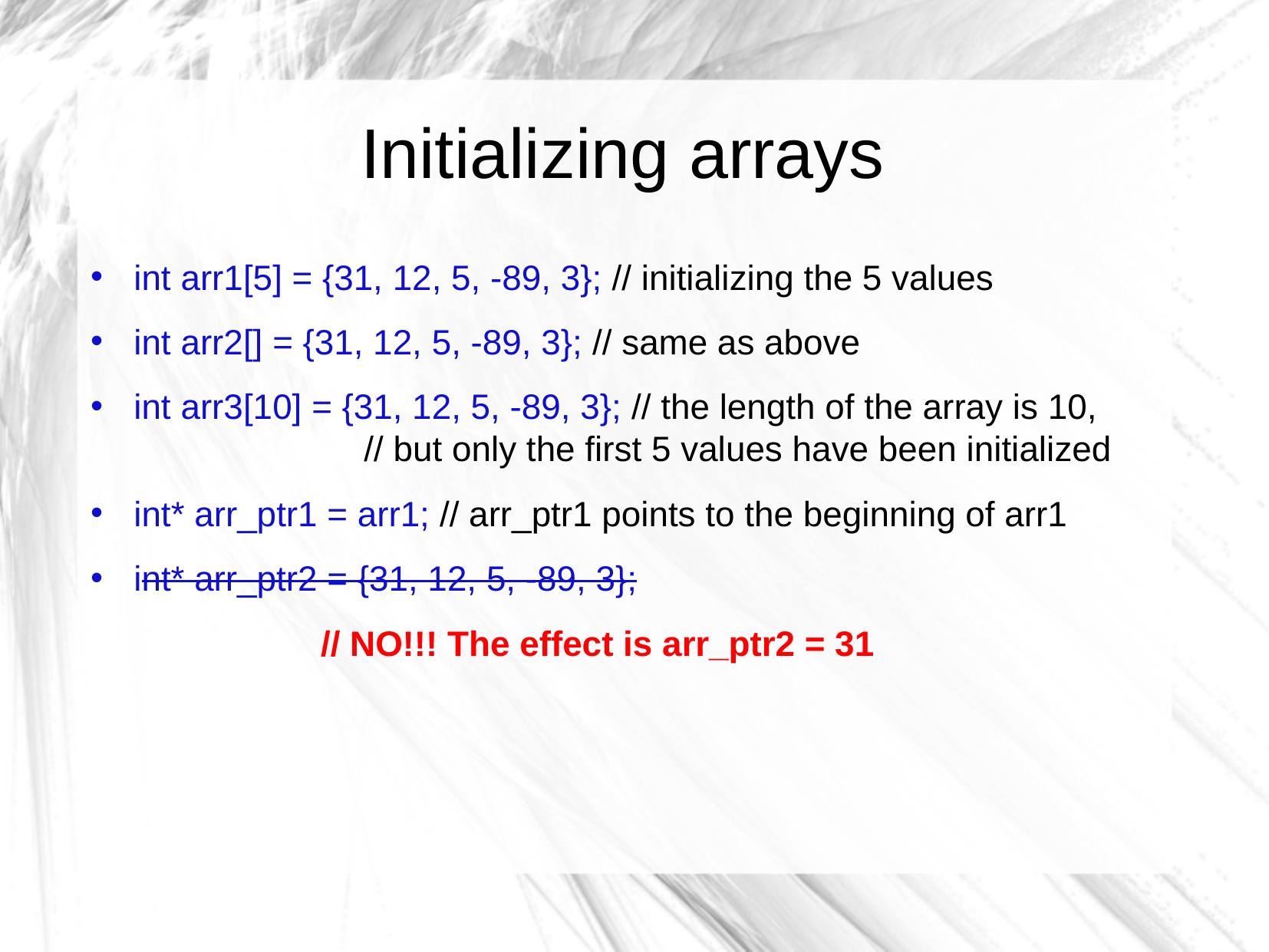

Initializing arrays
int arr1[5] = {31, 12, 5, -89, 3}; // initializing the 5 values
int arr2[] = {31, 12, 5, -89, 3}; // same as above
int arr3[10] = {31, 12, 5, -89, 3}; // the length of the array is 10,
		// but only the first 5 values have been initialized
int* arr_ptr1 = arr1; // arr_ptr1 points to the beginning of arr1
int* arr_ptr2 = {31, 12, 5, -89, 3};
		// NO!!! The effect is arr_ptr2 = 31